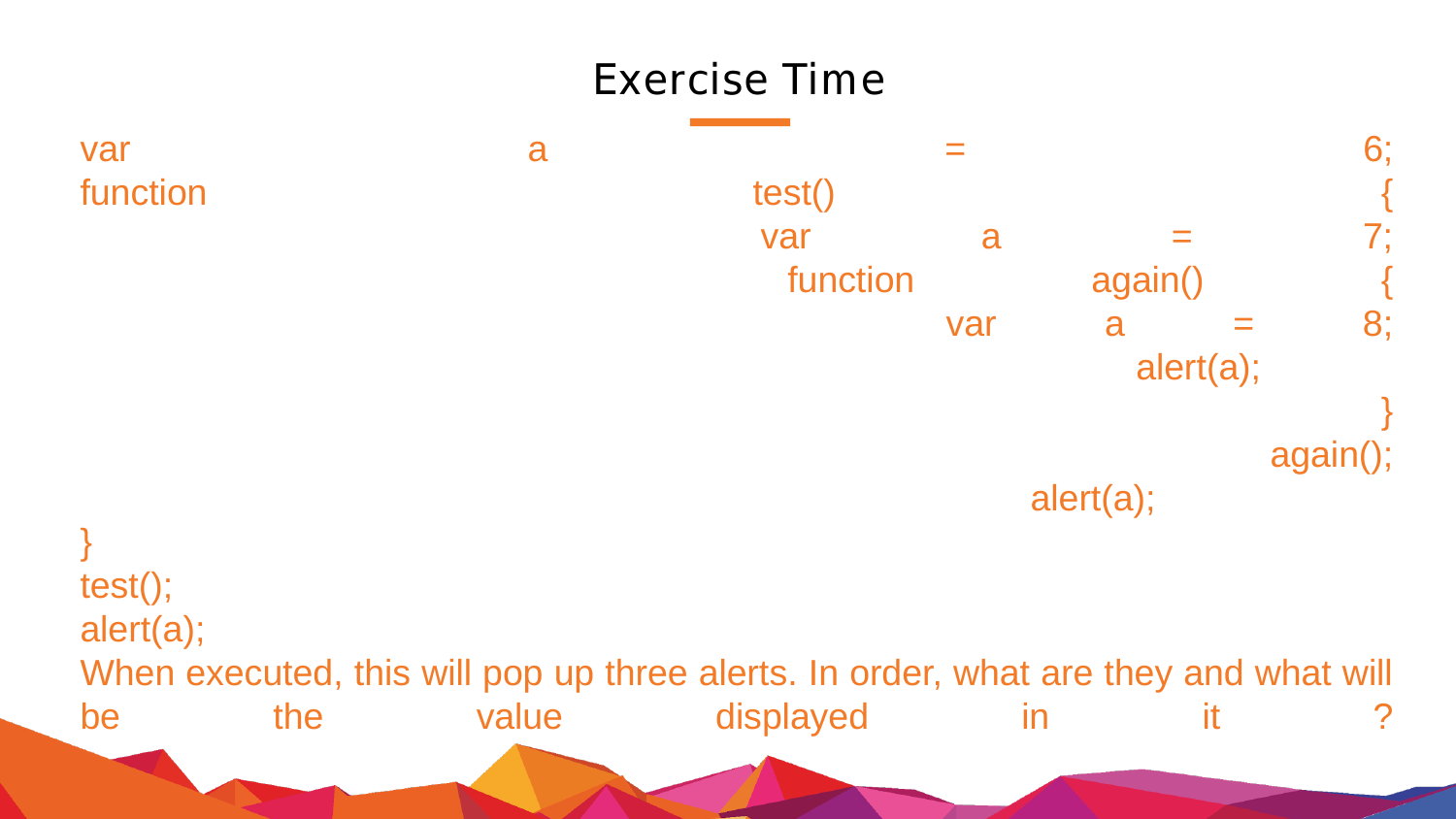

# Exercise Time
var a = 6;
function test() {
    var a = 7;
    function again() {
        var a = 8;
        alert(a);
    }
    again();
    alert(a);
}
test();
​alert(a);​
When executed, this will pop up three alerts. In order, what are they and what will be the value displayed in it ?